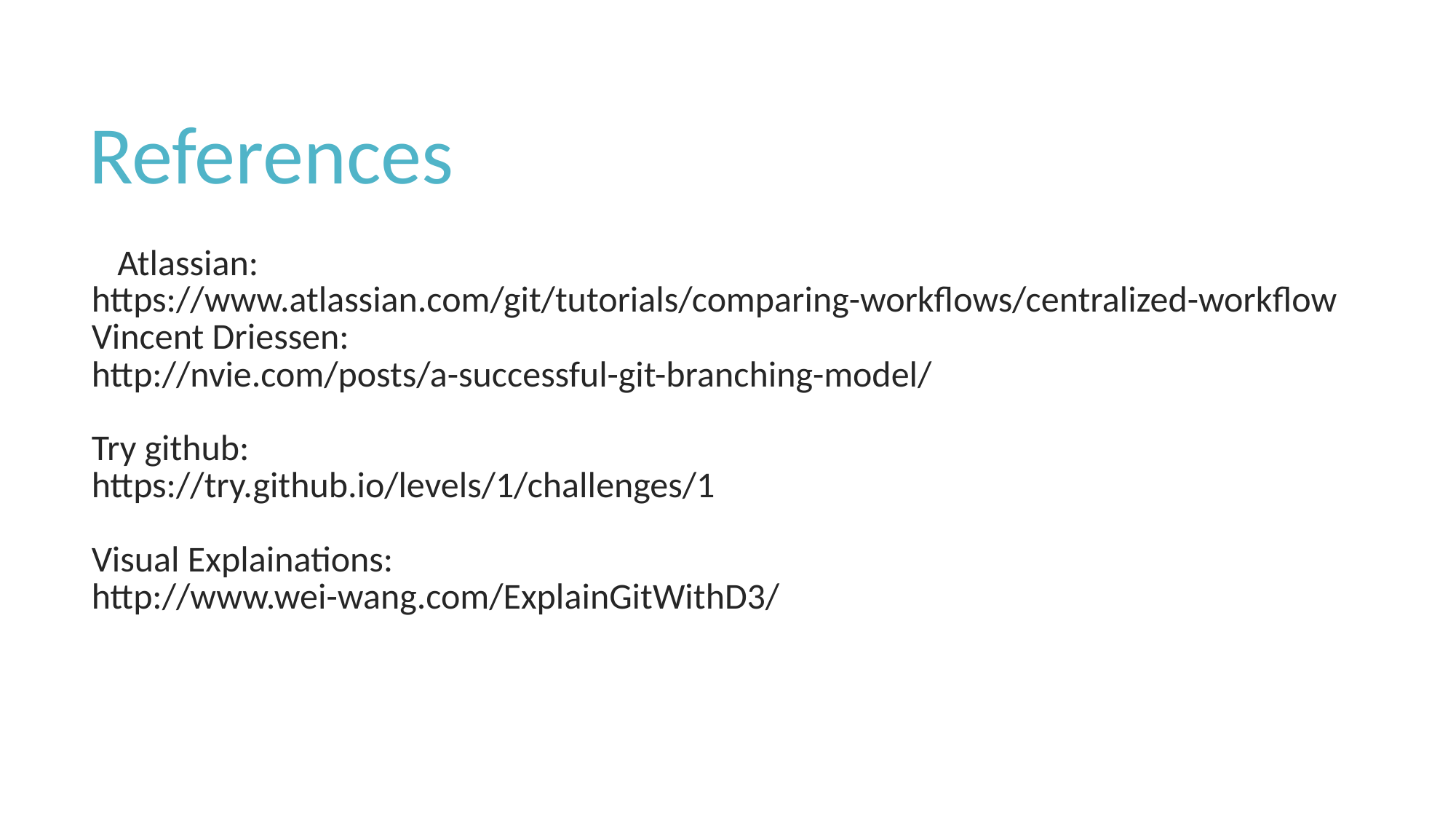

References
Atlassian:
https://www.atlassian.com/git/tutorials/comparing-workflows/centralized-workflow Vincent Driessen:
http://nvie.com/posts/a-successful-git-branching-model/

Try github:
https://try.github.io/levels/1/challenges/1

Visual Explainations:
http://www.wei-wang.com/ExplainGitWithD3/